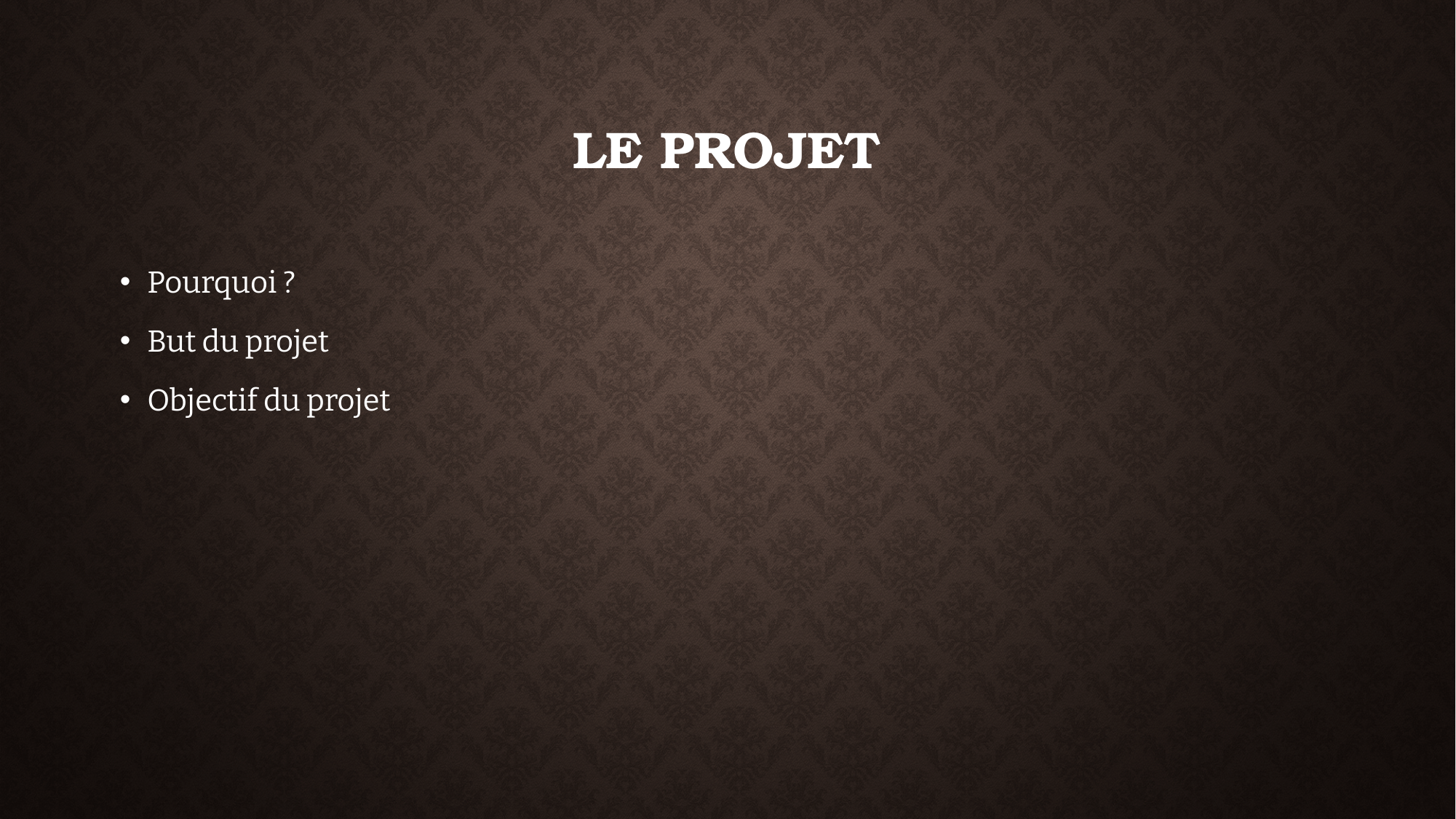

# Le projet
Pourquoi ?
But du projet
Objectif du projet